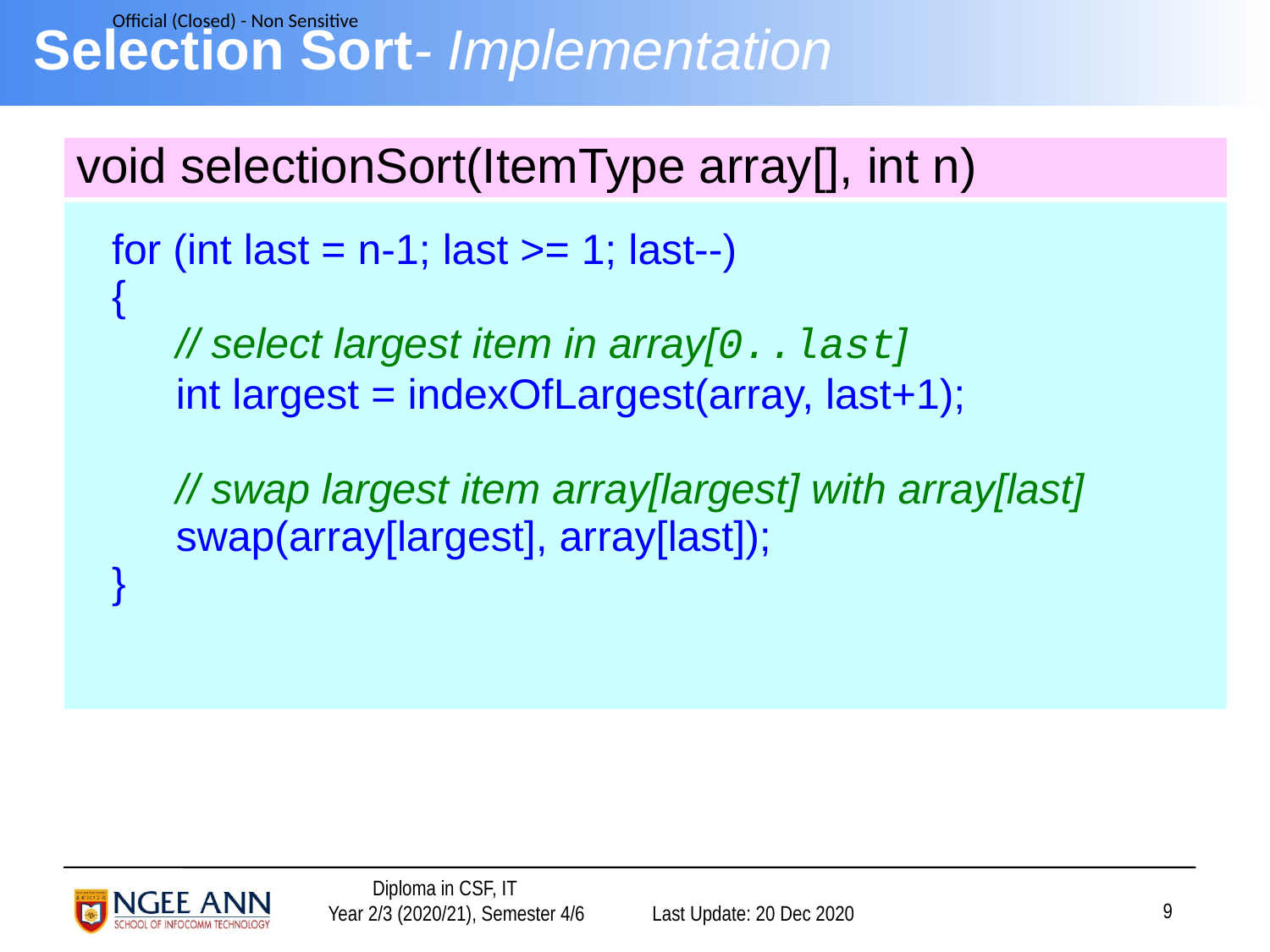

# Selection Sort- Implementation
| void selectionSort(ItemType array[], int n) |
| --- |
| for (int last = n-1; last >= 1; last--) { // select largest item in array[0..last] int largest = indexOfLargest(array, last+1); // swap largest item array[largest] with array[last] swap(array[largest], array[last]); } |